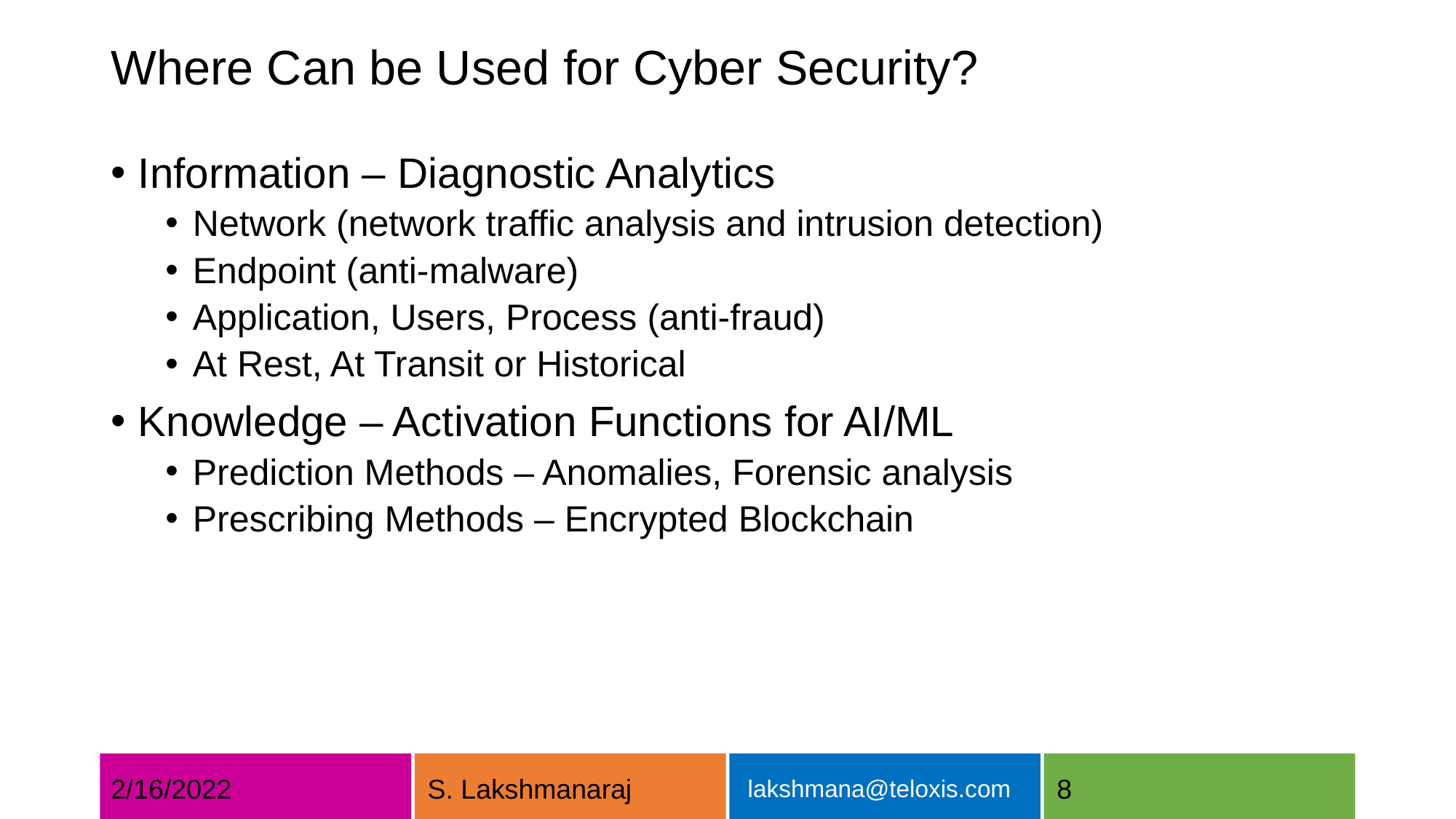

# Where Can be Used for Cyber Security?
Information – Diagnostic Analytics
Network (network traffic analysis and intrusion detection)
Endpoint (anti-malware)
Application, Users, Process (anti-fraud)
At Rest, At Transit or Historical
Knowledge – Activation Functions for AI/ML
Prediction Methods – Anomalies, Forensic analysis
Prescribing Methods – Encrypted Blockchain

8
2/16/2022
S. Lakshmanaraj